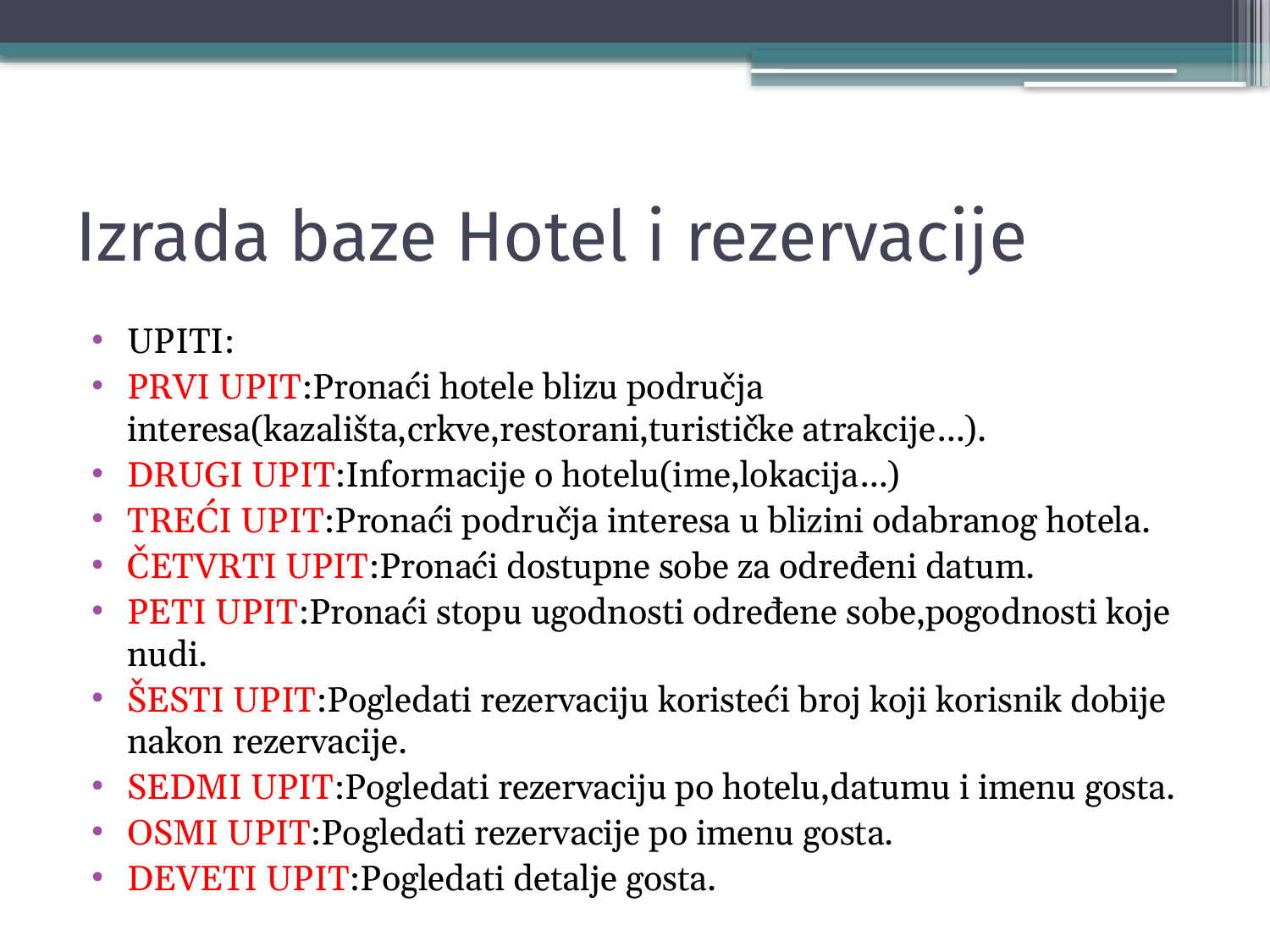

# Izrada baze Hotel i rezervacije
UPITI:
PRVI UPIT:Pronaći hotele blizu područja interesa(kazališta,crkve,restorani,turističke atrakcije…).
DRUGI UPIT:Informacije o hotelu(ime,lokacija…)
TREĆI UPIT:Pronaći područja interesa u blizini odabranog hotela.
ČETVRTI UPIT:Pronaći dostupne sobe za određeni datum.
PETI UPIT:Pronaći stopu ugodnosti određene sobe,pogodnosti koje nudi.
ŠESTI UPIT:Pogledati rezervaciju koristeći broj koji korisnik dobije nakon rezervacije.
SEDMI UPIT:Pogledati rezervaciju po hotelu,datumu i imenu gosta.
OSMI UPIT:Pogledati rezervacije po imenu gosta.
DEVETI UPIT:Pogledati detalje gosta.